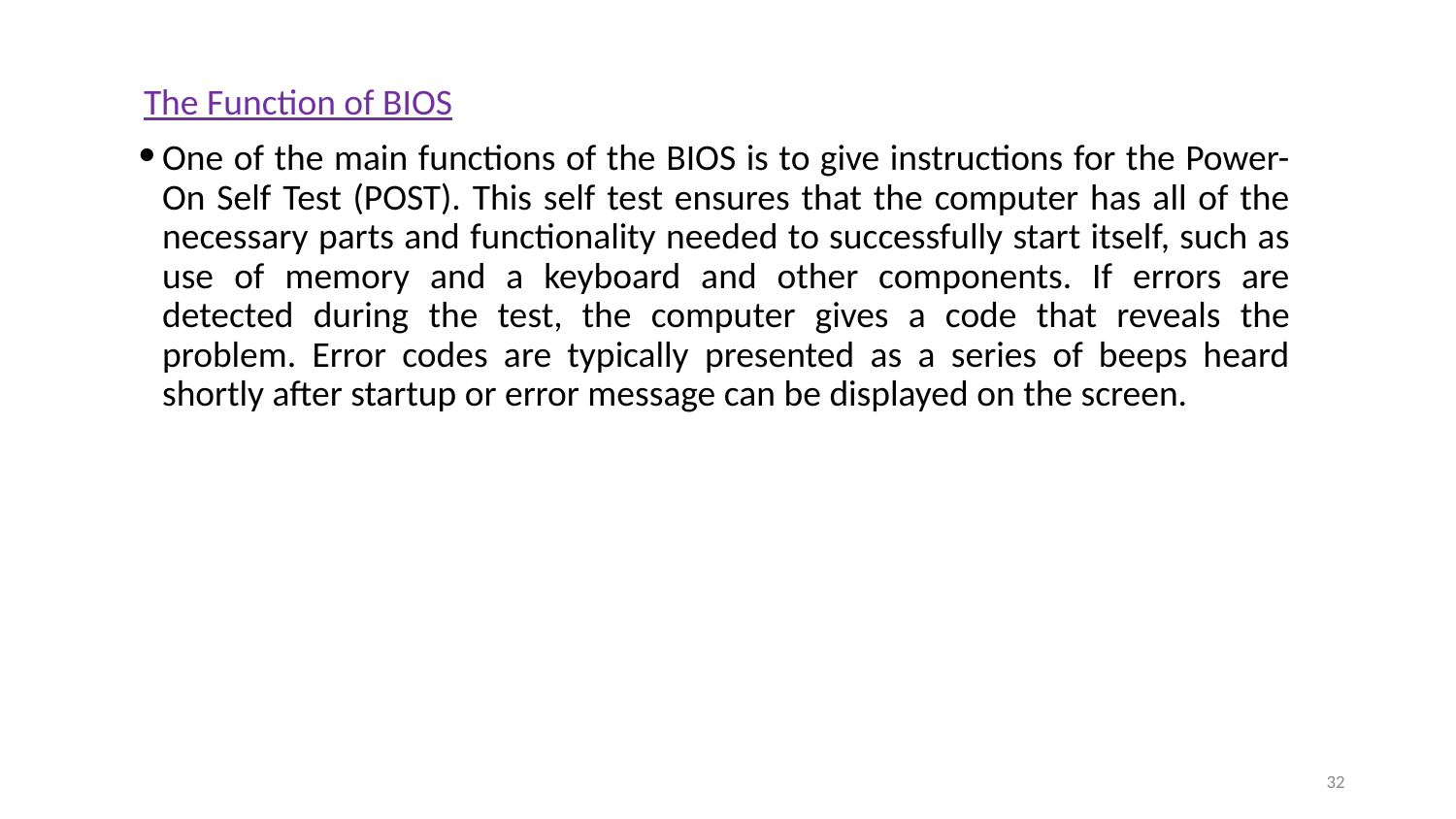

The Function of BIOS
One of the main functions of the BIOS is to give instructions for the Power-On Self Test (POST). This self test ensures that the computer has all of the necessary parts and functionality needed to successfully start itself, such as use of memory and a keyboard and other components. If errors are detected during the test, the computer gives a code that reveals the problem. Error codes are typically presented as a series of beeps heard shortly after startup or error message can be displayed on the screen.

32